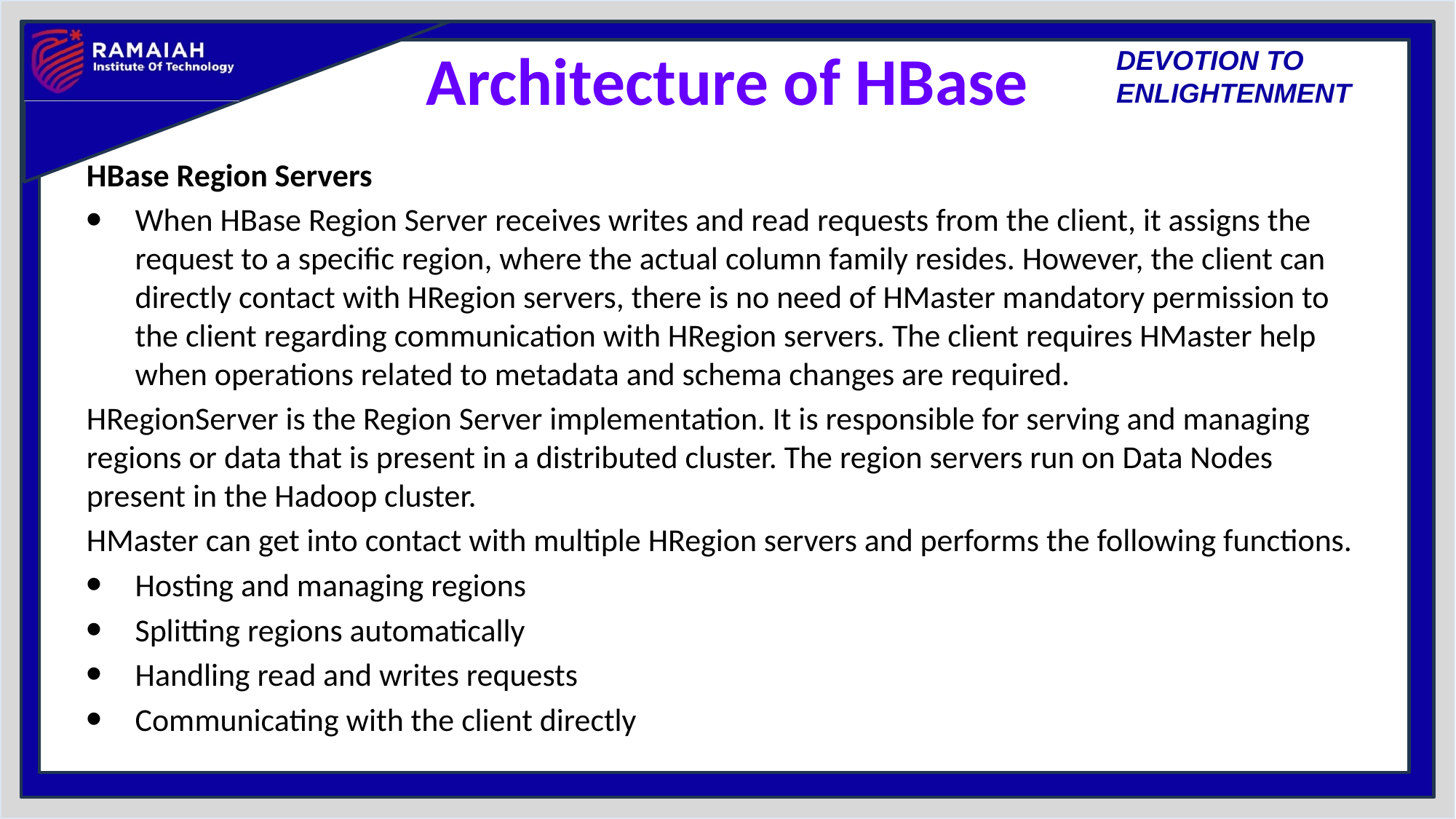

# Architecture of HBase
HBase Region Servers
When HBase Region Server receives writes and read requests from the client, it assigns the request to a specific region, where the actual column family resides. However, the client can directly contact with HRegion servers, there is no need of HMaster mandatory permission to the client regarding communication with HRegion servers. The client requires HMaster help when operations related to metadata and schema changes are required.
HRegionServer is the Region Server implementation. It is responsible for serving and managing regions or data that is present in a distributed cluster. The region servers run on Data Nodes present in the Hadoop cluster.
HMaster can get into contact with multiple HRegion servers and performs the following functions.
Hosting and managing regions
Splitting regions automatically
Handling read and writes requests
Communicating with the client directly